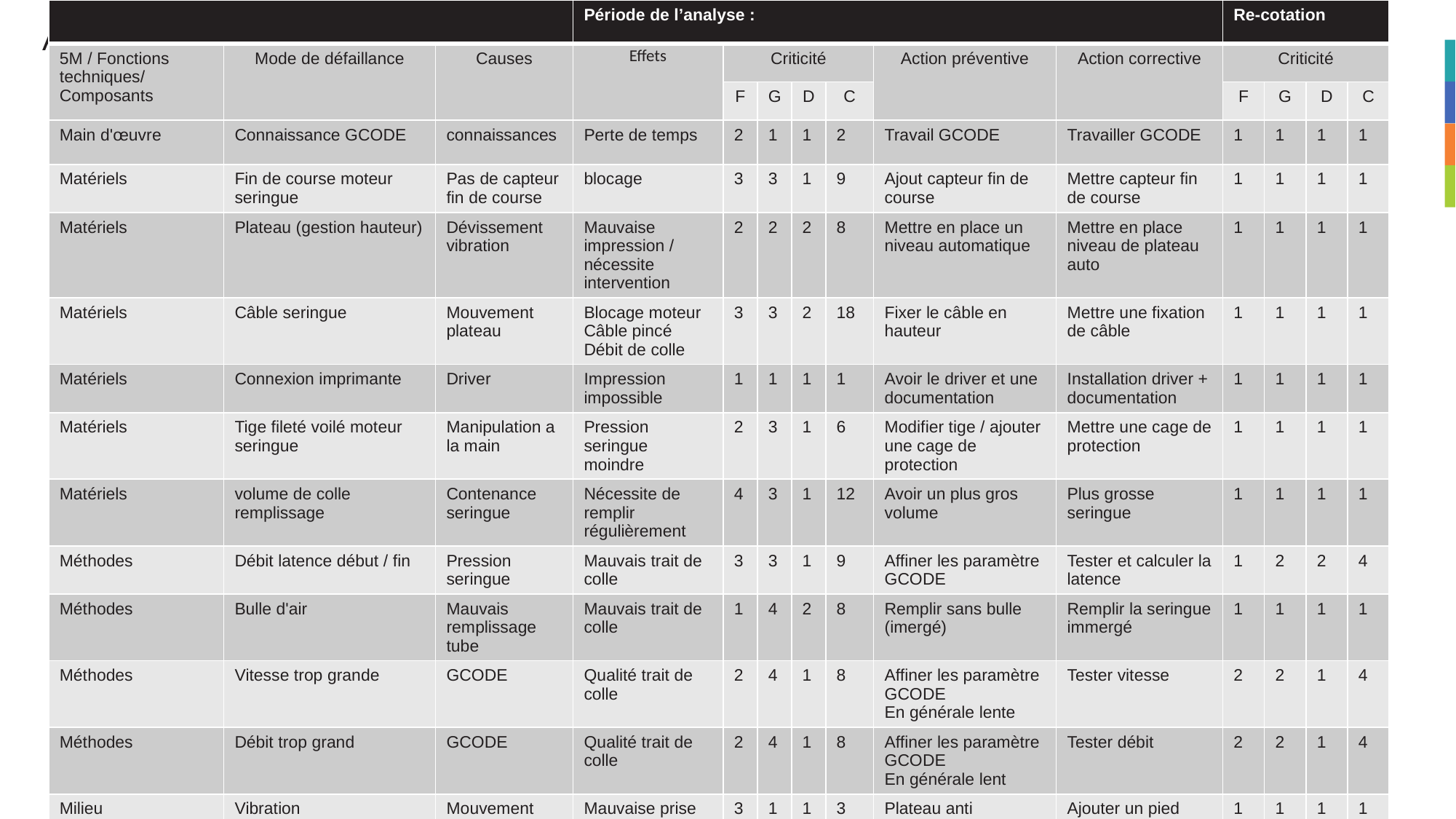

|  |  |  | Période de l’analyse : |  |  |  |  |  |  | Re-cotation |  |  |  |
| --- | --- | --- | --- | --- | --- | --- | --- | --- | --- | --- | --- | --- | --- |
| 5M / Fonctions techniques/ Composants | Mode de défaillance | Causes | Effets | Criticité |  |  |  | Action préventive | Action corrective | Criticité |  |  |  |
|  |  |  |  | F | G | D | C |  |  | F | G | D | C |
| Main d'œuvre | Connaissance GCODE | connaissances | Perte de temps | 2 | 1 | 1 | 2 | Travail GCODE | Travailler GCODE | 1 | 1 | 1 | 1 |
| Matériels | Fin de course moteur seringue | Pas de capteur fin de course | blocage | 3 | 3 | 1 | 9 | Ajout capteur fin de course | Mettre capteur fin de course | 1 | 1 | 1 | 1 |
| Matériels | Plateau (gestion hauteur) | Dévissement vibration | Mauvaise impression / nécessite intervention | 2 | 2 | 2 | 8 | Mettre en place un niveau automatique | Mettre en place niveau de plateau auto | 1 | 1 | 1 | 1 |
| Matériels | Câble seringue | Mouvement plateau | Blocage moteur Câble pincé Débit de colle | 3 | 3 | 2 | 18 | Fixer le câble en hauteur | Mettre une fixation de câble | 1 | 1 | 1 | 1 |
| Matériels | Connexion imprimante | Driver | Impression impossible | 1 | 1 | 1 | 1 | Avoir le driver et une documentation | Installation driver + documentation | 1 | 1 | 1 | 1 |
| Matériels | Tige fileté voilé moteur seringue | Manipulation a la main | Pression seringue moindre | 2 | 3 | 1 | 6 | Modifier tige / ajouter une cage de protection | Mettre une cage de protection | 1 | 1 | 1 | 1 |
| Matériels | volume de colle remplissage | Contenance seringue | Nécessite de remplir régulièrement | 4 | 3 | 1 | 12 | Avoir un plus gros volume | Plus grosse seringue | 1 | 1 | 1 | 1 |
| Méthodes | Débit latence début / fin | Pression seringue | Mauvais trait de colle | 3 | 3 | 1 | 9 | Affiner les paramètre GCODE | Tester et calculer la latence | 1 | 2 | 2 | 4 |
| Méthodes | Bulle d'air | Mauvais remplissage tube | Mauvais trait de colle | 1 | 4 | 2 | 8 | Remplir sans bulle (imergé) | Remplir la seringue immergé | 1 | 1 | 1 | 1 |
| Méthodes | Vitesse trop grande | GCODE | Qualité trait de colle | 2 | 4 | 1 | 8 | Affiner les paramètre GCODE En générale lente | Tester vitesse | 2 | 2 | 1 | 4 |
| Méthodes | Débit trop grand | GCODE | Qualité trait de colle | 2 | 4 | 1 | 8 | Affiner les paramètre GCODE En générale lent | Tester débit | 2 | 2 | 1 | 4 |
| Milieu | Vibration | Mouvement imprimante | Mauvaise prise de vue raspberry | 3 | 1 | 1 | 3 | Plateau anti vibration / pied sur une autre surface | Ajouter un pied indépendant + tapis anti vibration | 1 | 1 | 1 | 1 |
| Milieu | Chaine de production | Ne s’intègre pas à la chaine | Dois s’intégrer à la chaine | 3 | 1 | 1 | 3 | Intégrer à la chaine de production (automatiser) | Réfléchir a l’intégration | 1 | 1 | 1 | 1 |
# AMDEC